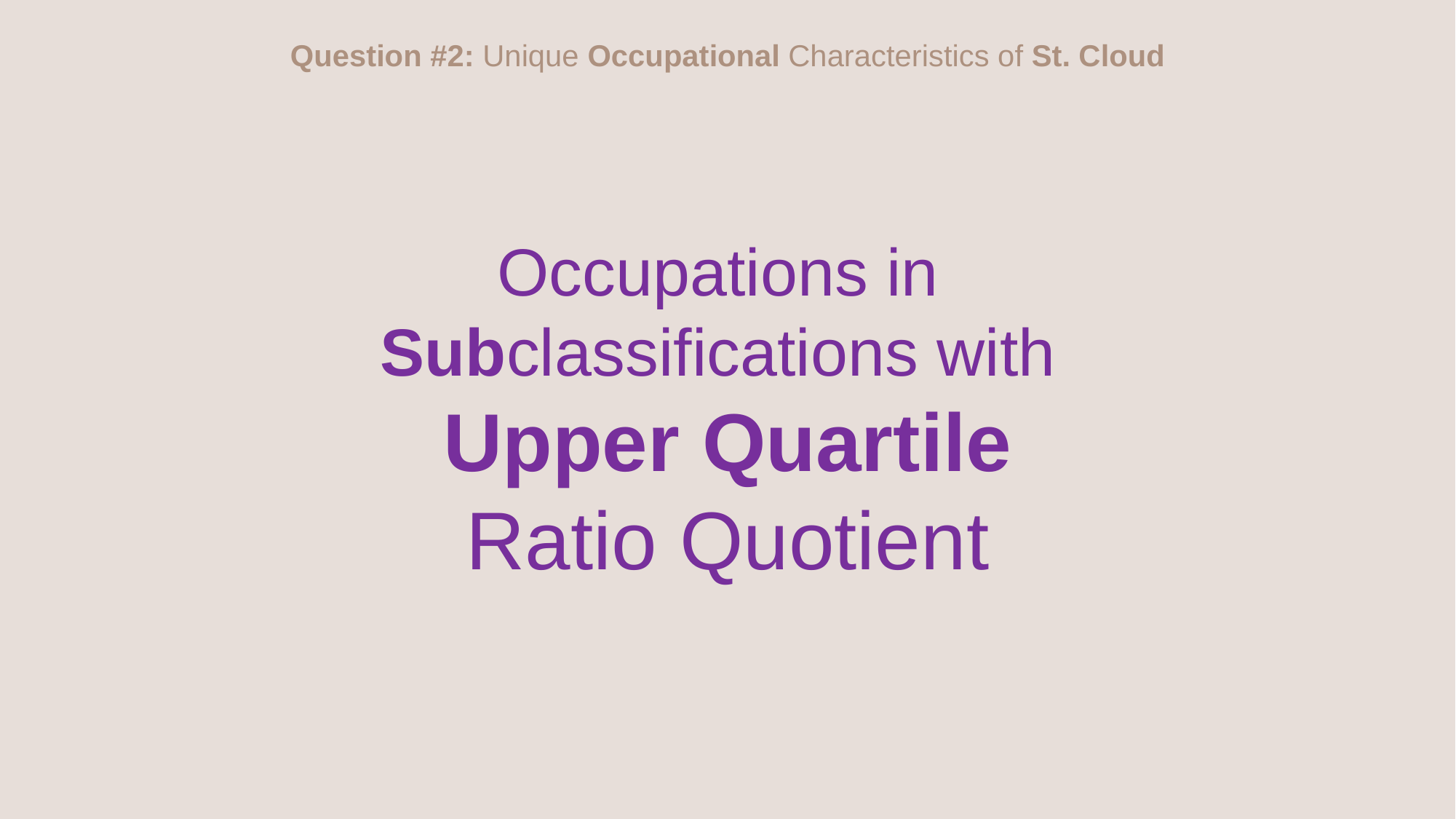

Question #2: Unique Occupational Characteristics of St. Cloud

Occupations in
Subclassifications with
Upper Quartile
Ratio Quotient